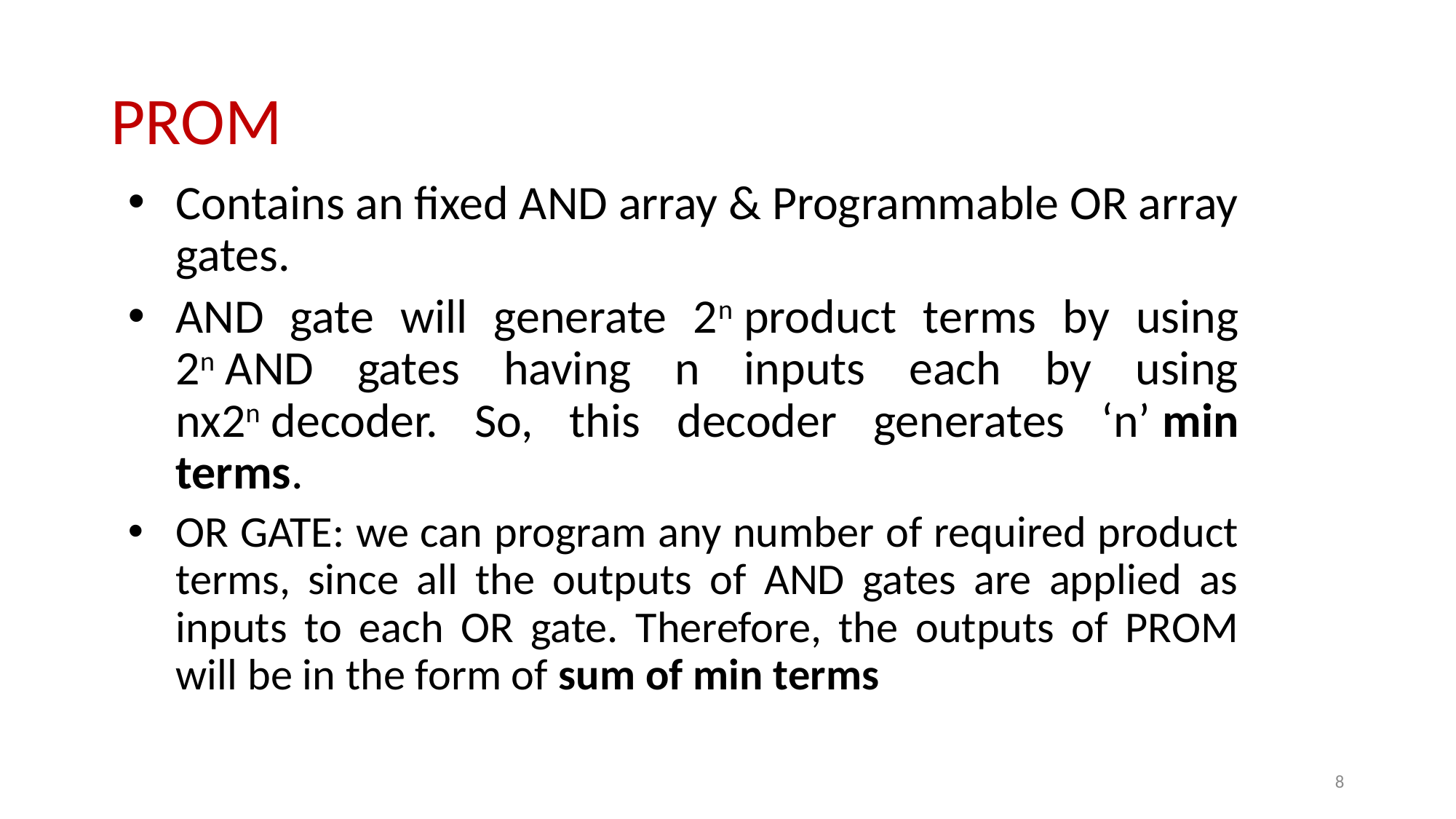

# PROM
Contains an fixed AND array & Programmable OR array gates.
AND gate will generate 2n product terms by using 2n AND gates having n inputs each by using nx2n decoder. So, this decoder generates ‘n’ min terms.
OR GATE: we can program any number of required product terms, since all the outputs of AND gates are applied as inputs to each OR gate. Therefore, the outputs of PROM will be in the form of sum of min terms
8